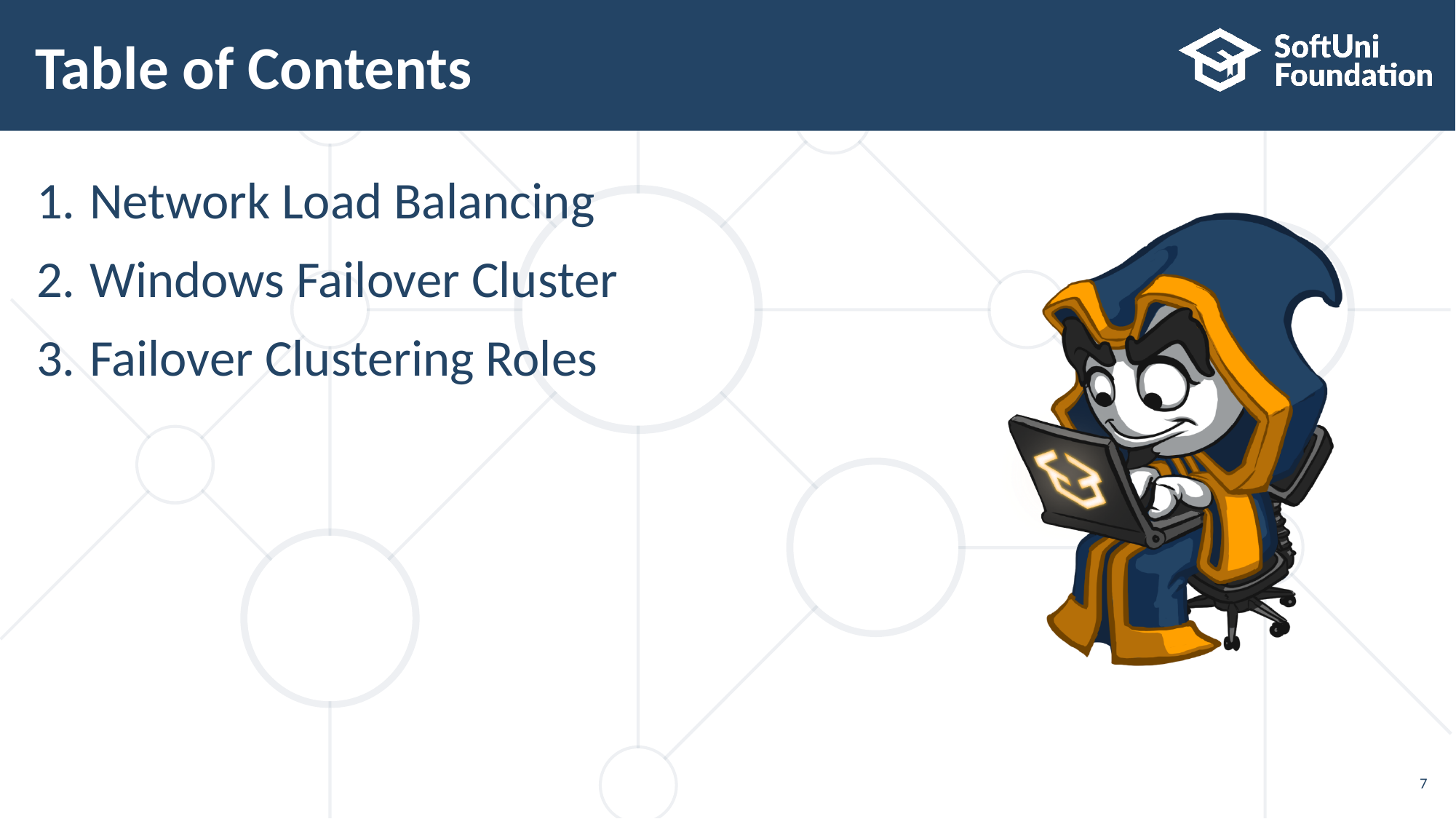

# Table of Contents
Network Load Balancing
Windows Failover Cluster
Failover Clustering Roles
7